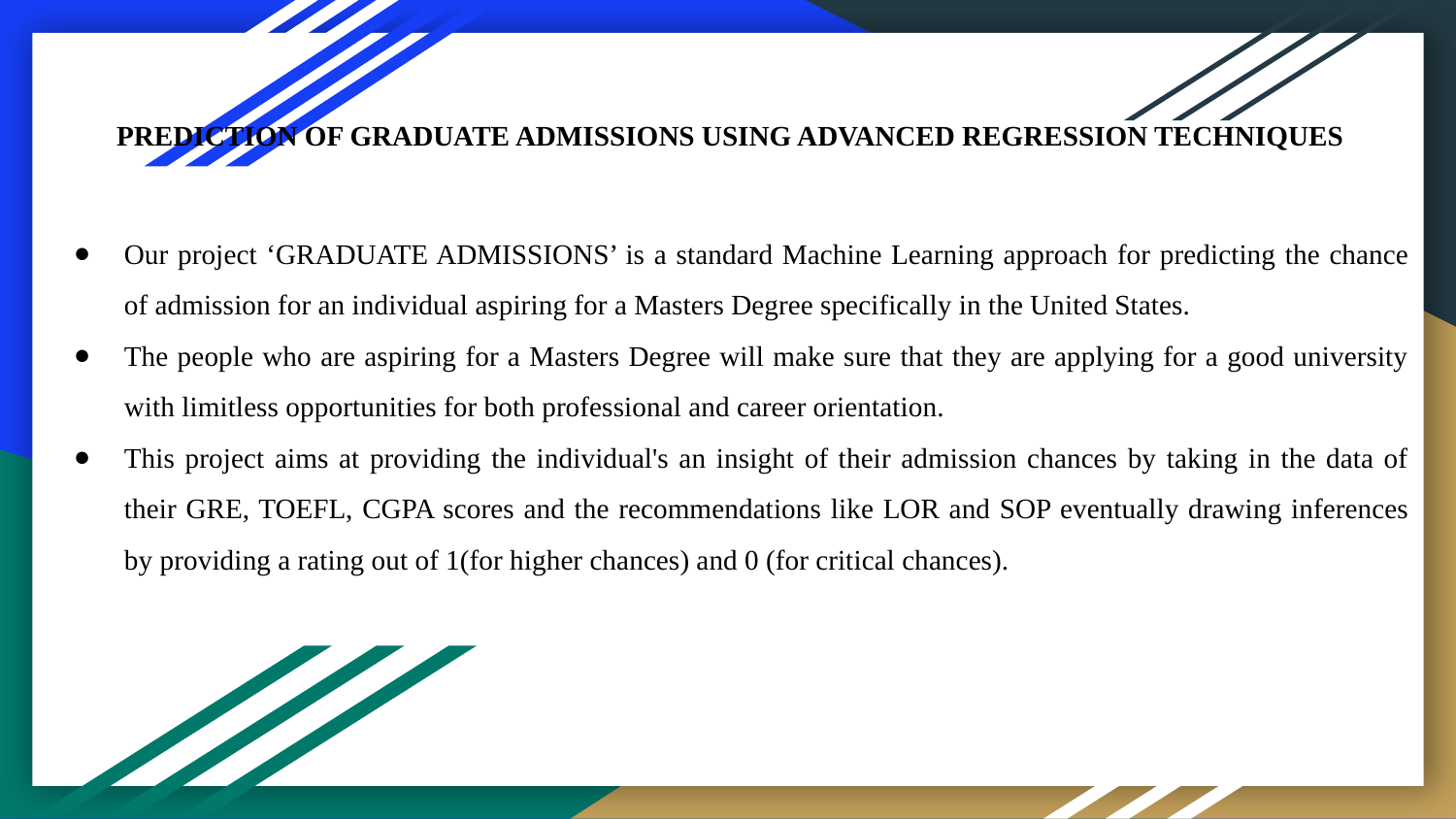

PREDICTION OF GRADUATE ADMISSIONS USING ADVANCED REGRESSION TECHNIQUES

Our project ‘GRADUATE ADMISSIONS’ is a standard Machine Learning approach for predicting the chance of admission for an individual aspiring for a Masters Degree specifically in the United States.
The people who are aspiring for a Masters Degree will make sure that they are applying for a good university with limitless opportunities for both professional and career orientation.
This project aims at providing the individual's an insight of their admission chances by taking in the data of their GRE, TOEFL, CGPA scores and the recommendations like LOR and SOP eventually drawing inferences by providing a rating out of 1(for higher chances) and 0 (for critical chances).